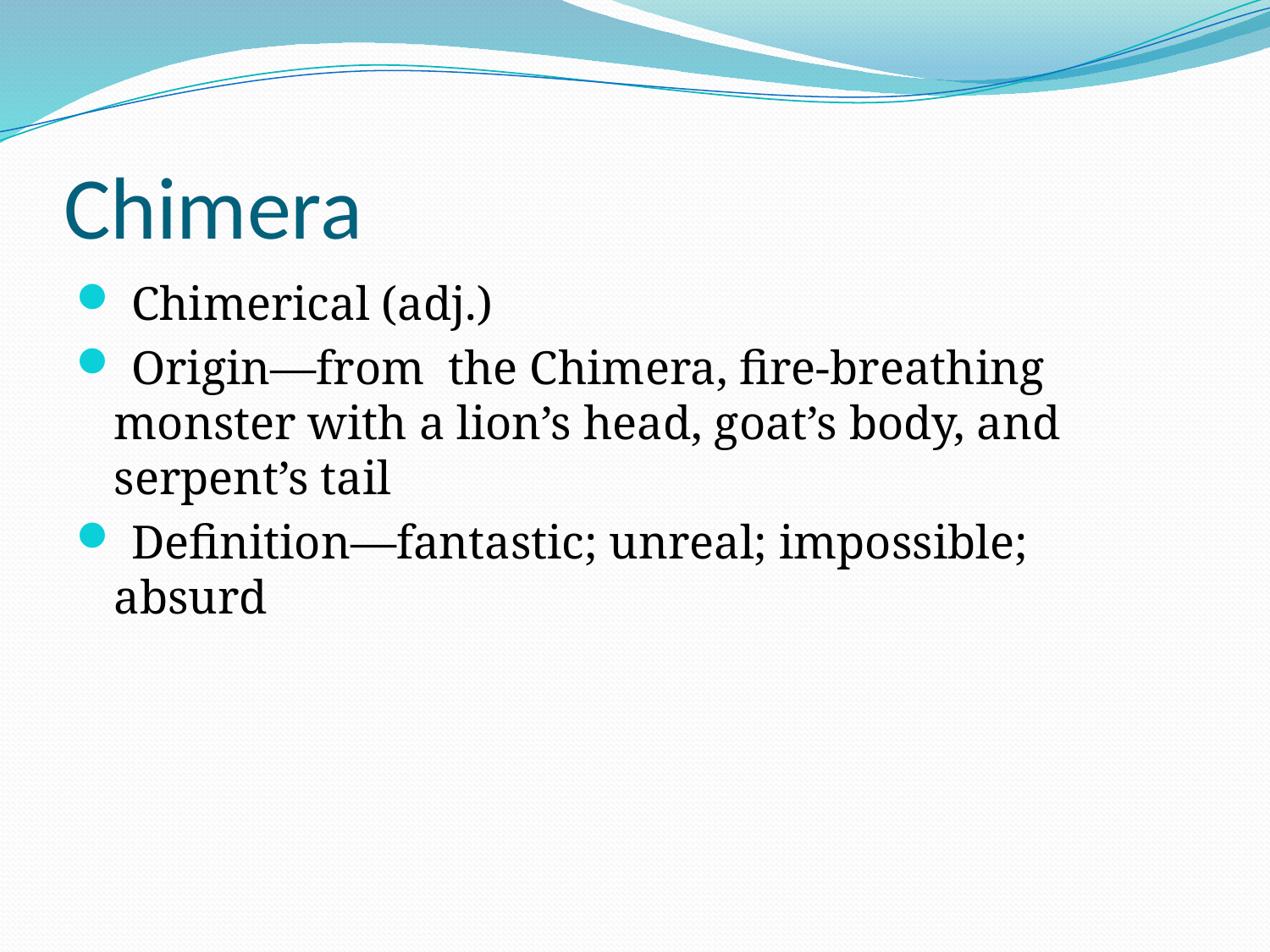

# Chimera
 Chimerical (adj.)
 Origin—from  the Chimera, fire-breathing monster with a lion’s head, goat’s body, and serpent’s tail
 Definition—fantastic; unreal; impossible; absurd